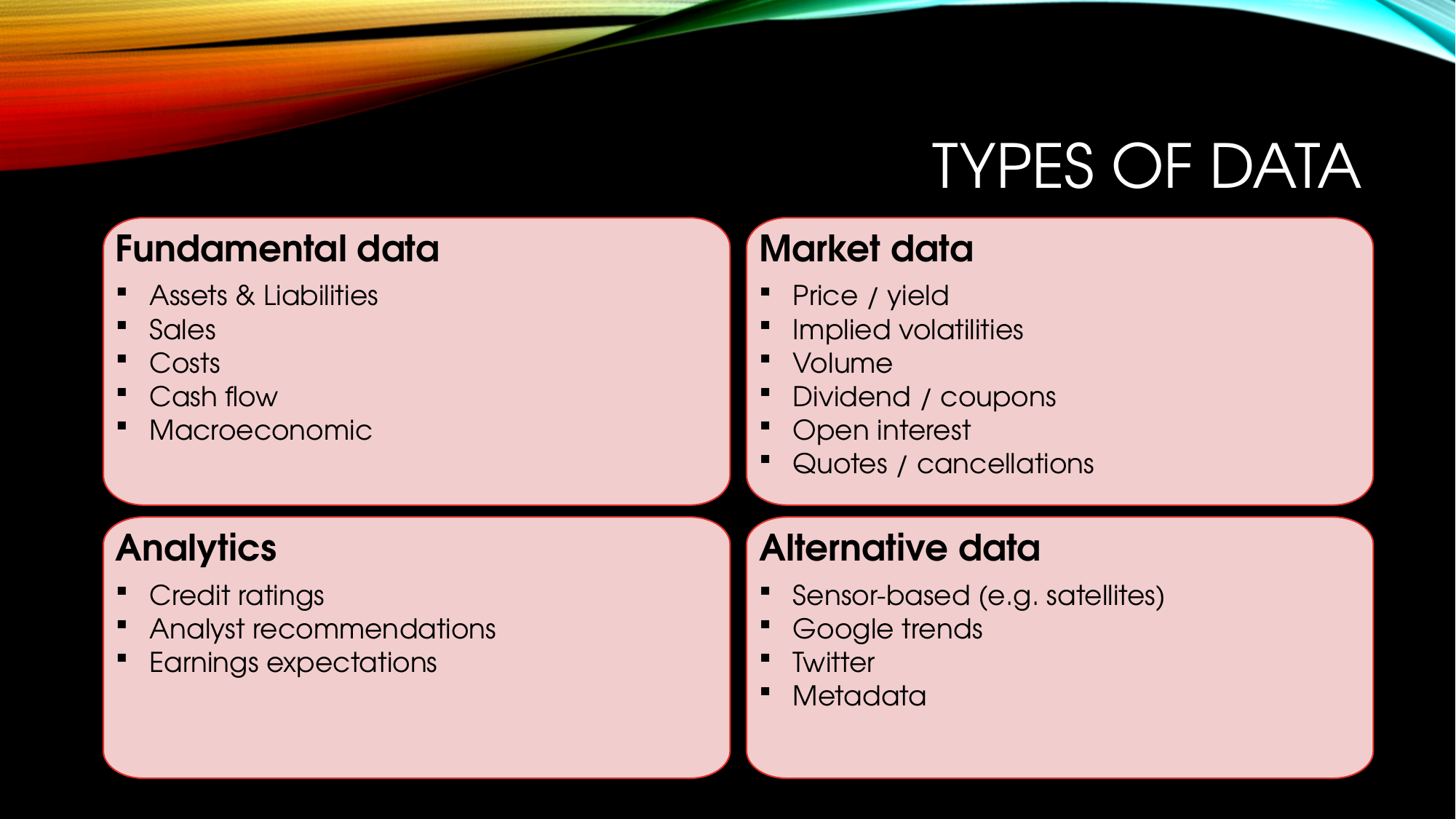

# TYPES OF DATA
Fundamental data
Assets & Liabilities
Sales
Costs
Cash flow
Macroeconomic
Market data
Price / yield
Implied volatilities
Volume
Dividend / coupons
Open interest
Quotes / cancellations
Analytics
Credit ratings
Analyst recommendations
Earnings expectations
Alternative data
Sensor-based (e.g. satellites)
Google trends
Twitter
Metadata